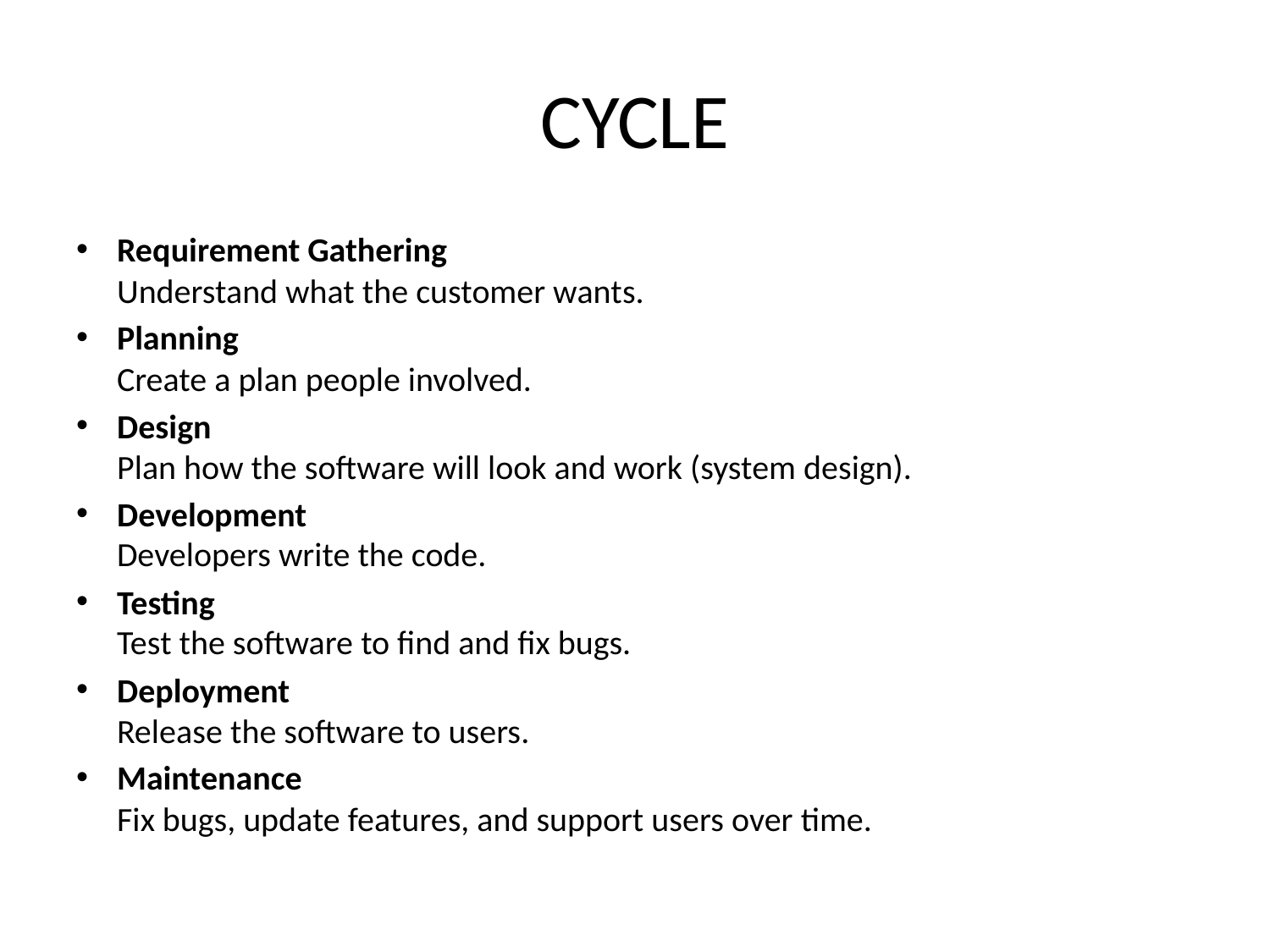

# CYCLE
Requirement Gathering
Understand what the customer wants.
Planning
Create a plan people involved.
Design
Plan how the software will look and work (system design).
Development
Developers write the code.
Testing
Test the software to find and fix bugs.
Deployment
Release the software to users.
Maintenance
Fix bugs, update features, and support users over time.